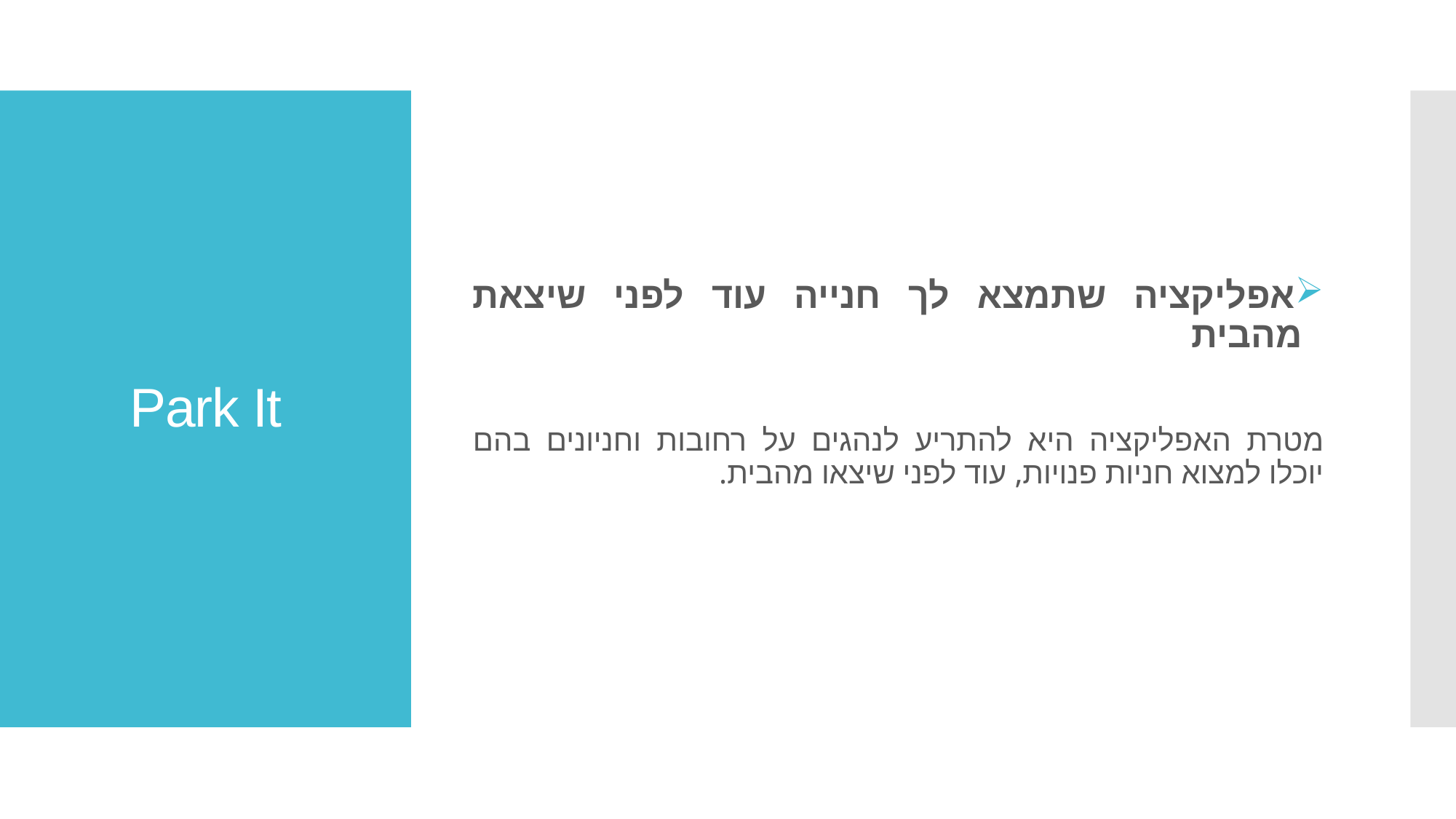

אפליקציה שתמצא לך חנייה עוד לפני שיצאת מהבית

מטרת האפליקציה היא להתריע לנהגים על רחובות וחניונים בהם יוכלו למצוא חניות פנויות, עוד לפני שיצאו מהבית.

# Park It